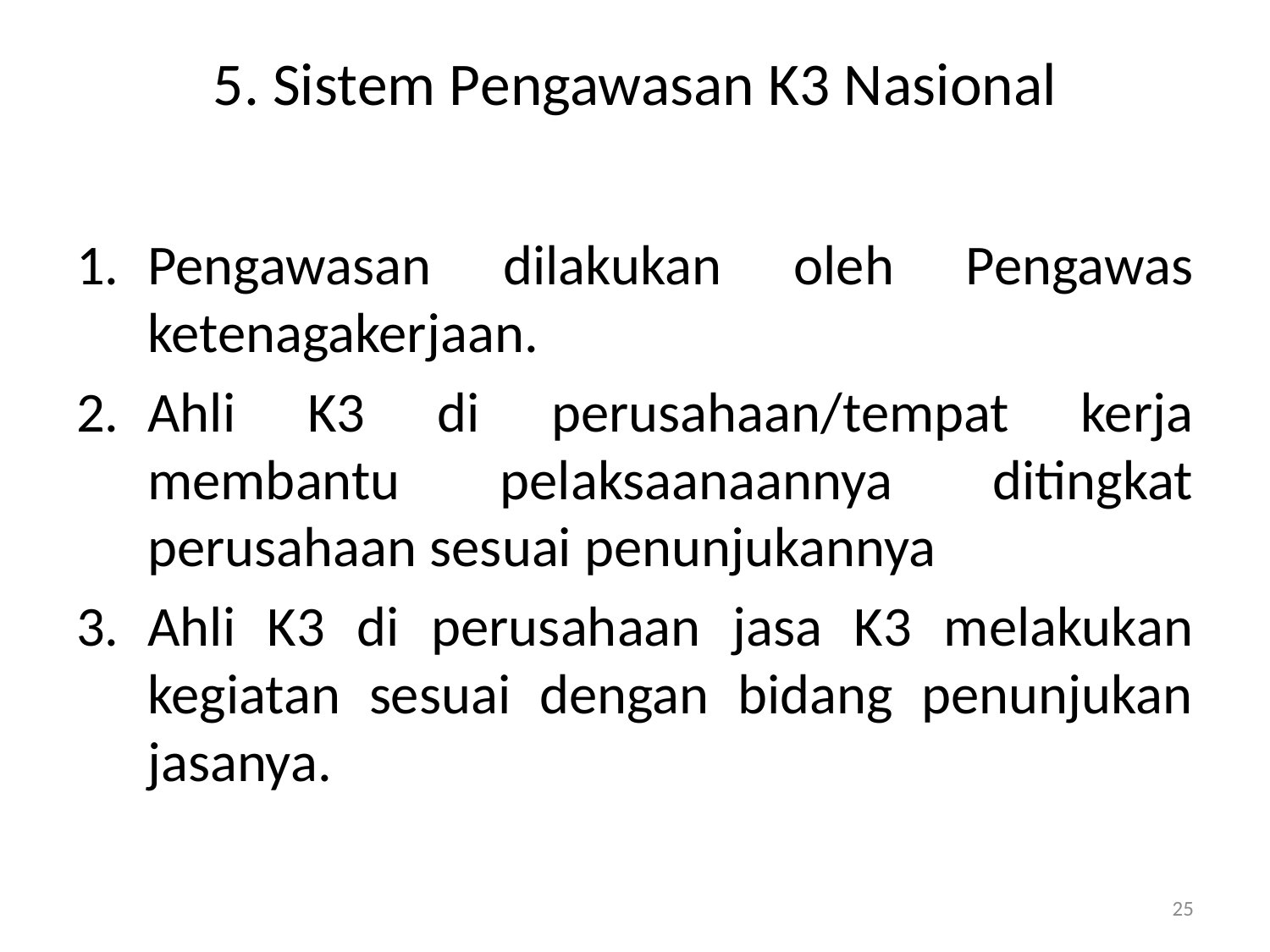

# 5. Sistem Pengawasan K3 Nasional
Pengawasan dilakukan oleh Pengawas ketenagakerjaan.
Ahli K3 di perusahaan/tempat kerja membantu pelaksaanaannya ditingkat perusahaan sesuai penunjukannya
Ahli K3 di perusahaan jasa K3 melakukan kegiatan sesuai dengan bidang penunjukan jasanya.

25